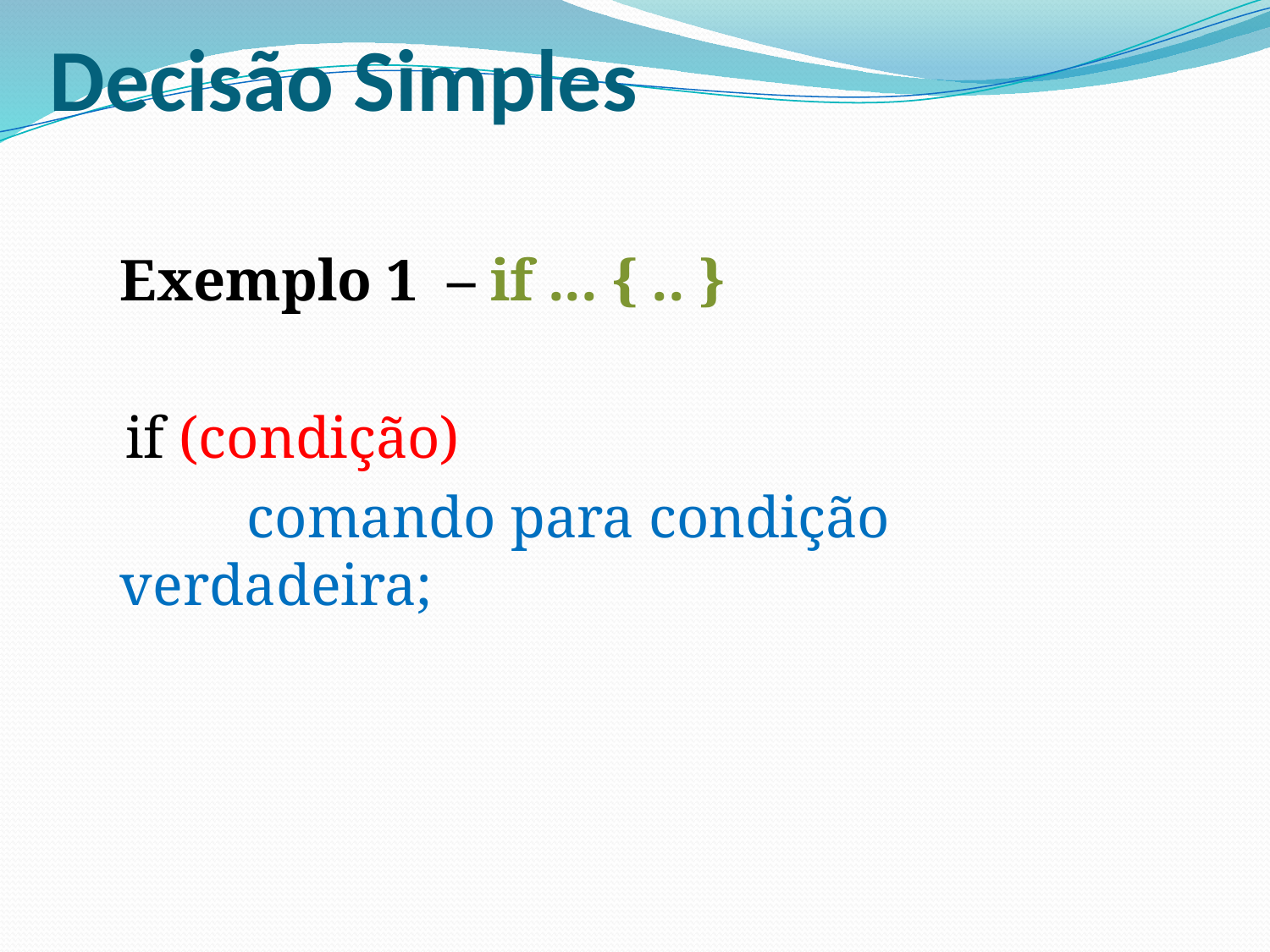

# Decisão Simples
	Exemplo 1  – if ... { .. }

   if (condição)
 		comando para condição verdadeira;